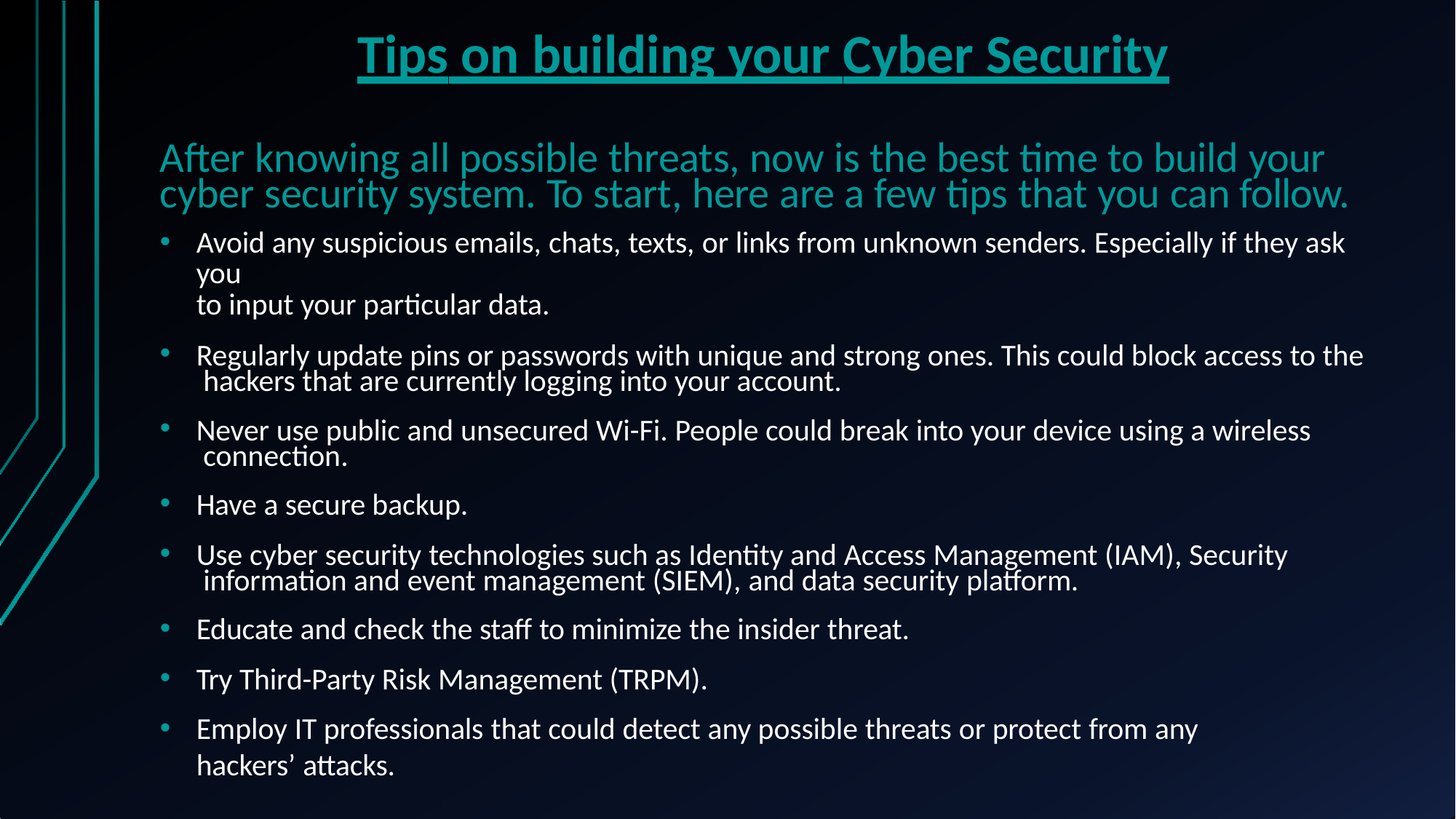

# Tips on building your Cyber Security
After knowing all possible threats, now is the best time to build your  cyber security system. To start, here are a few tips that you can follow.
Avoid any suspicious emails, chats, texts, or links from unknown senders. Especially if they ask you
to input your particular data.
Regularly update pins or passwords with unique and strong ones. This could block access to the  hackers that are currently logging into your account.
Never use public and unsecured Wi-Fi. People could break into your device using a wireless  connection.
Have a secure backup.
Use cyber security technologies such as Identity and Access Management (IAM), Security  information and event management (SIEM), and data security platform.
Educate and check the staff to minimize the insider threat.
Try Third-Party Risk Management (TRPM).
Employ IT professionals that could detect any possible threats or protect from any hackers’ attacks.